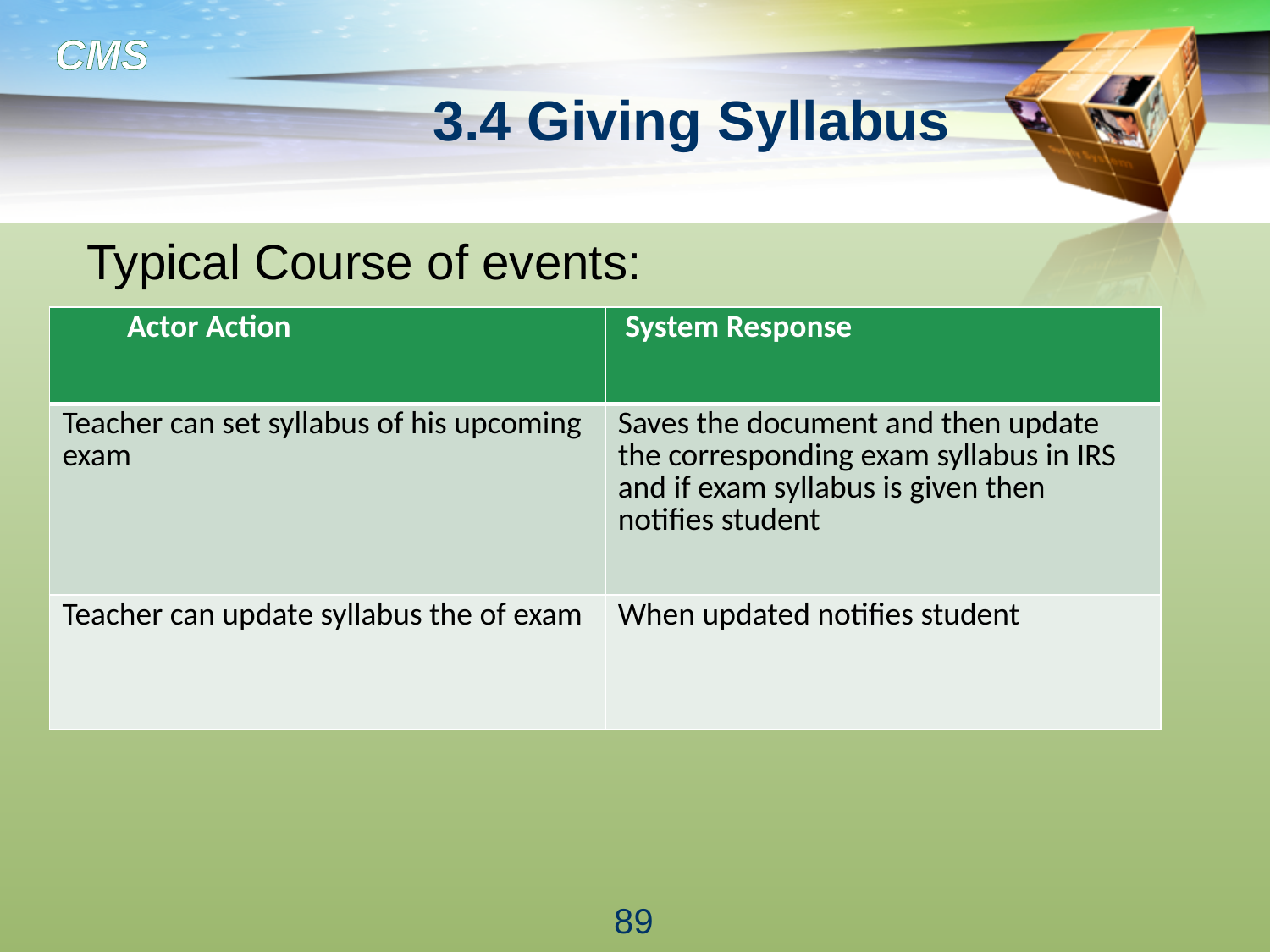

# 3.4 Giving Syllabus
Typical Course of events:

| Actor Action | System Response |
| --- | --- |
| Teacher can set syllabus of his upcoming exam | Saves the document and then update the corresponding exam syllabus in IRS and if exam syllabus is given then notifies student |
| Teacher can update syllabus the of exam | When updated notifies student |
89